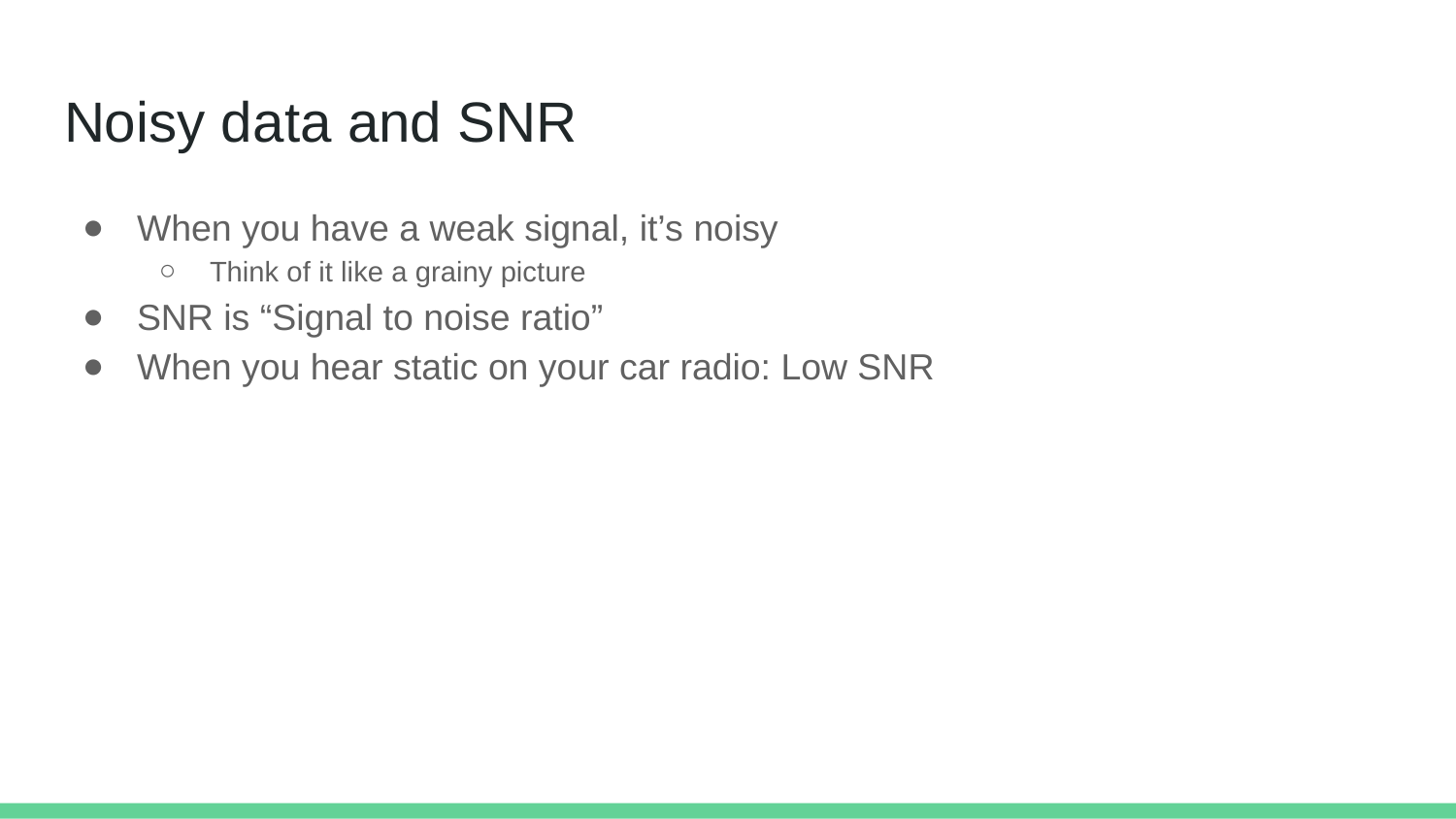

# Noisy data and SNR
When you have a weak signal, it’s noisy
Think of it like a grainy picture
SNR is “Signal to noise ratio”
When you hear static on your car radio: Low SNR